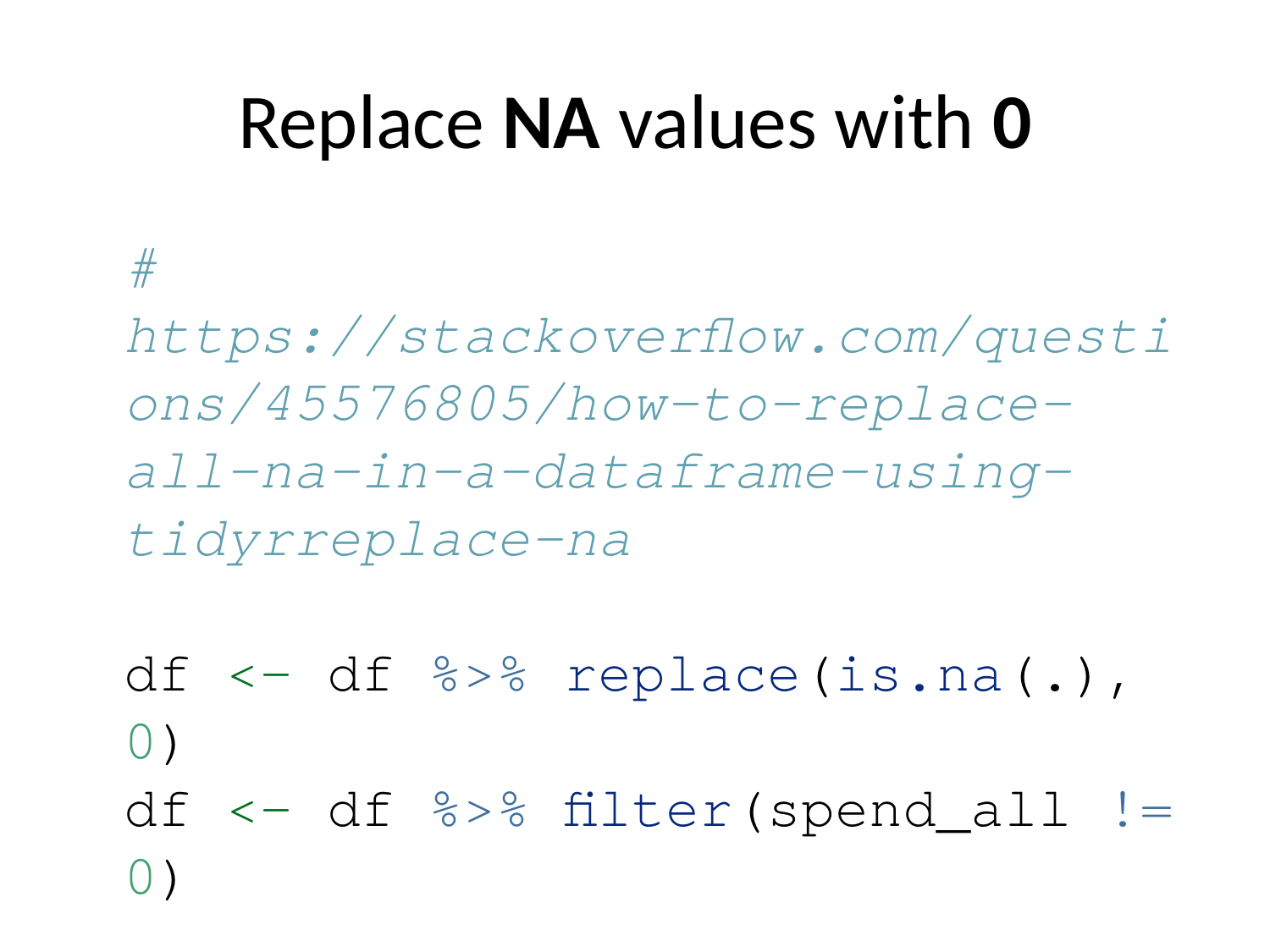

# Replace NA values with 0
# https://stackoverflow.com/questions/45576805/how-to-replace-all-na-in-a-dataframe-using-tidyrreplace-na df <- df %>% replace(is.na(.), 0) df <- df %>% filter(spend_all != 0)